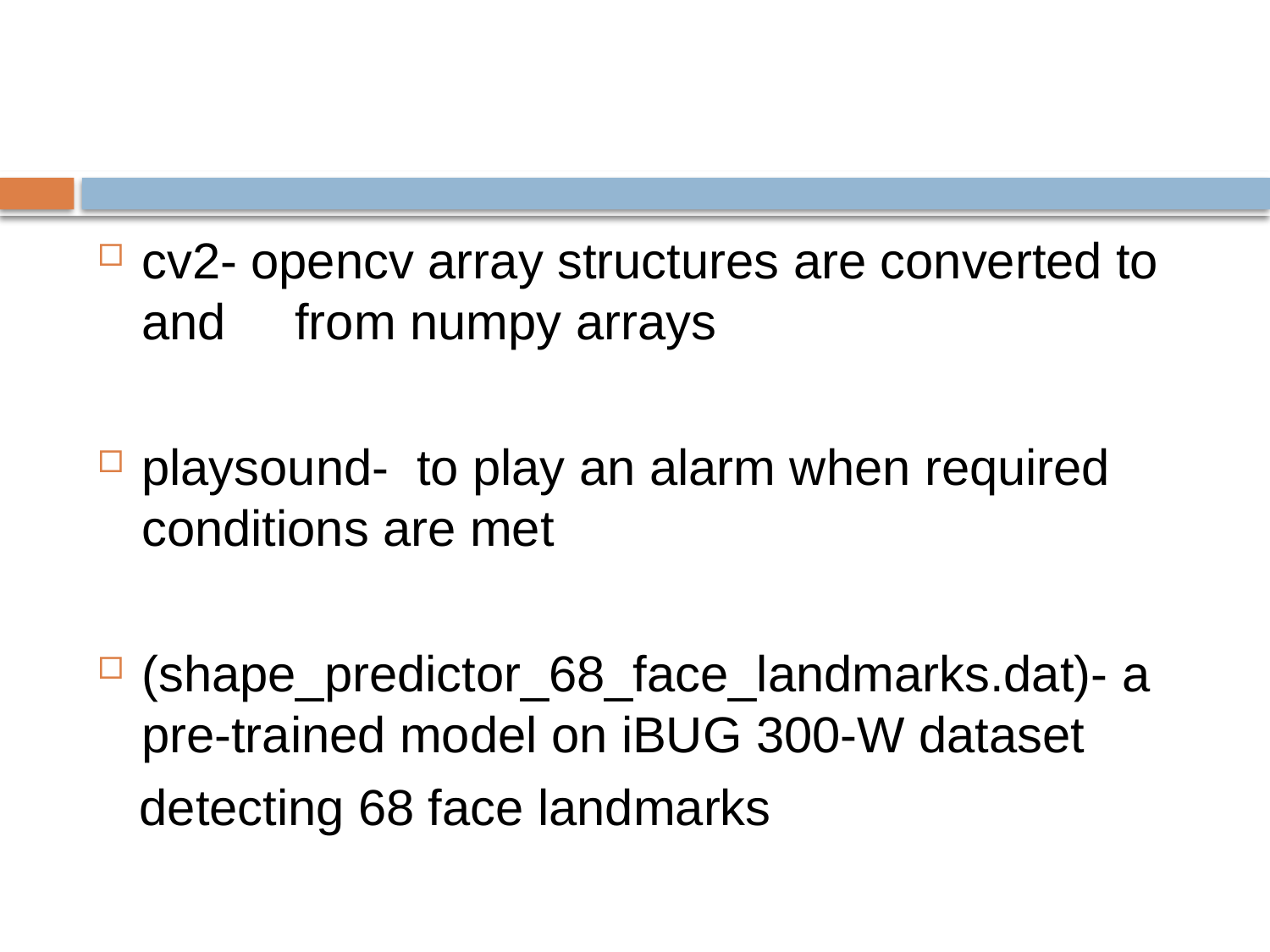

#
cv2- opencv array structures are converted to and 	  from numpy arrays

playsound-  to play an alarm when required conditions are met

(shape_predictor_68_face_landmarks.dat)- a pre-trained model on iBUG 300-W dataset
   detecting 68 face landmarks